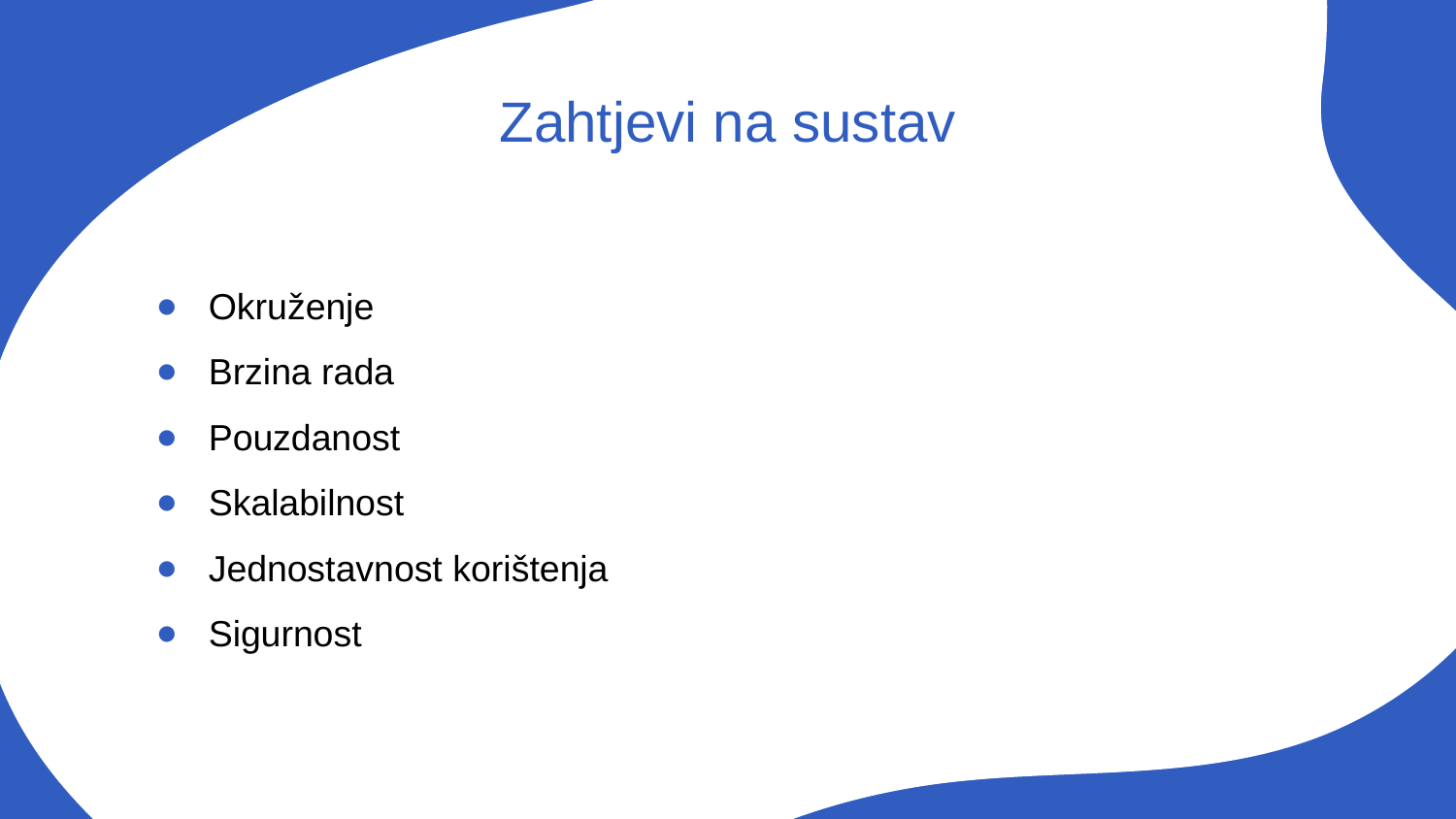

# Zahtjevi na sustav
Okruženje
Brzina rada
Pouzdanost
Skalabilnost
Jednostavnost korištenja
Sigurnost